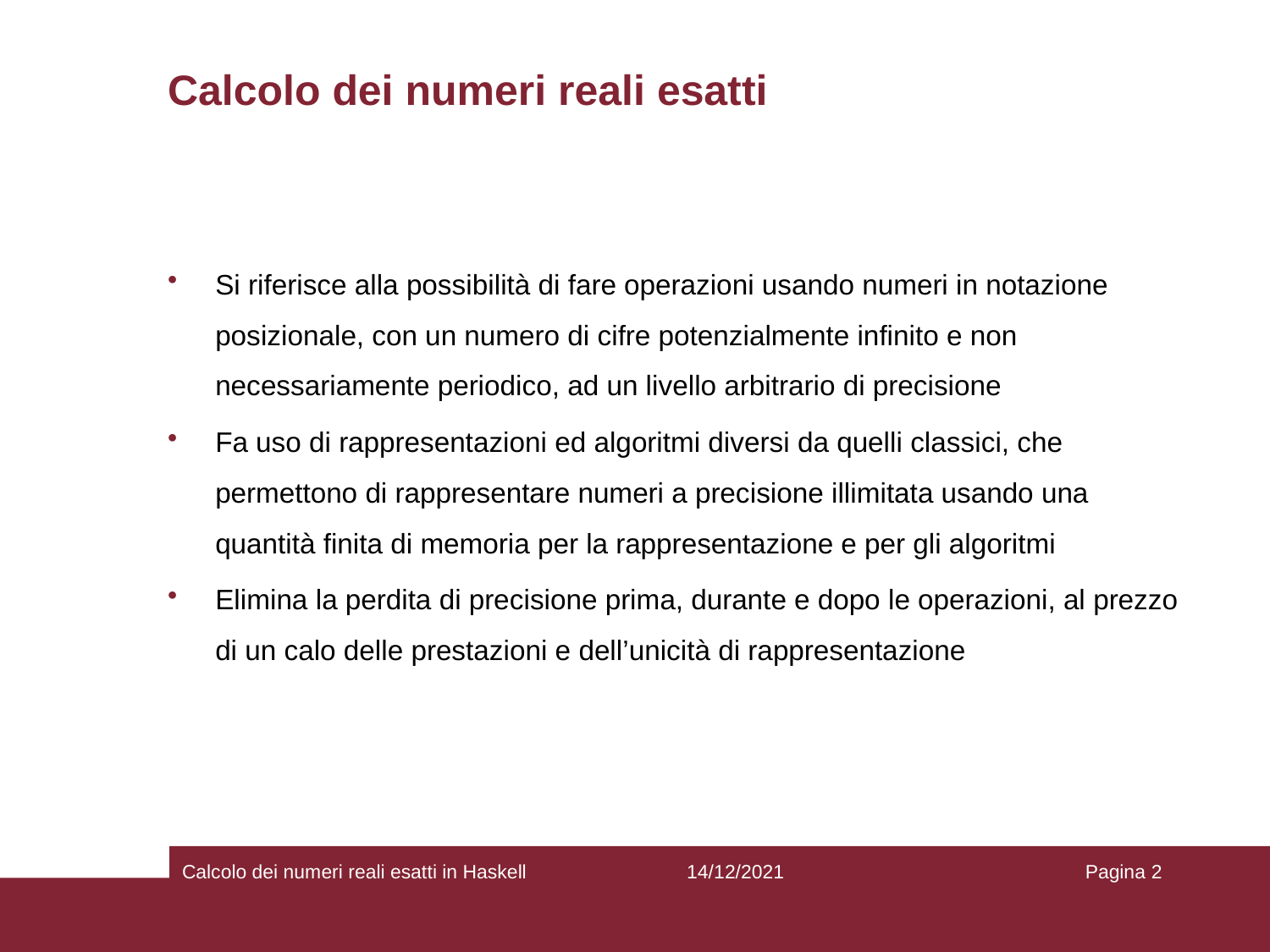

# Calcolo dei numeri reali esatti
Si riferisce alla possibilità di fare operazioni usando numeri in notazione posizionale, con un numero di cifre potenzialmente infinito e non necessariamente periodico, ad un livello arbitrario di precisione
Fa uso di rappresentazioni ed algoritmi diversi da quelli classici, che permettono di rappresentare numeri a precisione illimitata usando una quantità finita di memoria per la rappresentazione e per gli algoritmi
Elimina la perdita di precisione prima, durante e dopo le operazioni, al prezzo di un calo delle prestazioni e dell’unicità di rappresentazione
Calcolo dei numeri reali esatti in Haskell
14/12/2021
Pagina 2